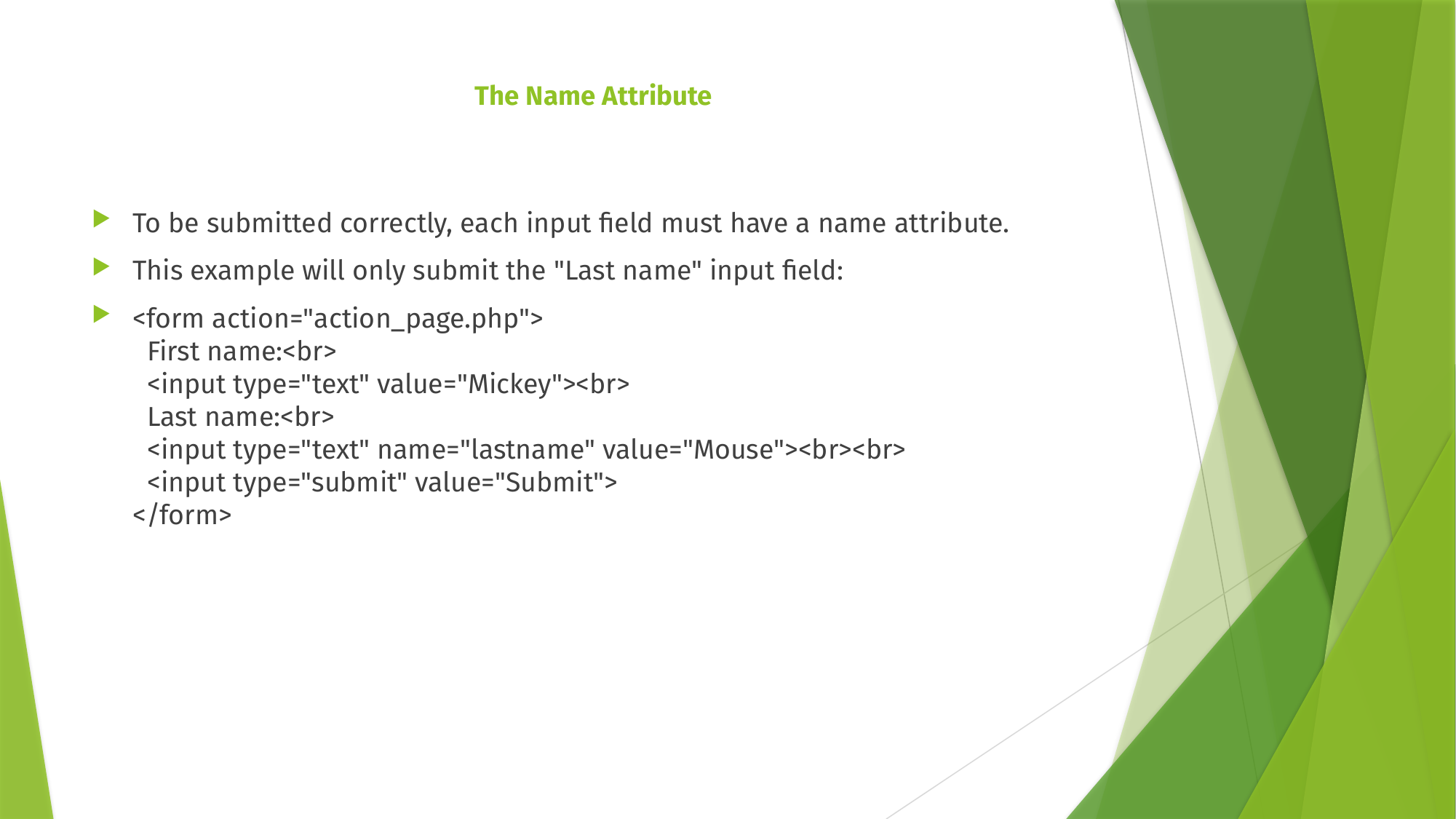

# The Name Attribute
To be submitted correctly, each input field must have a name attribute.
This example will only submit the "Last name" input field:
<form action="action_page.php">
  First name:<br>
  <input type="text" value="Mickey"><br>
  Last name:<br>
  <input type="text" name="lastname" value="Mouse"><br><br>
  <input type="submit" value="Submit">
</form>